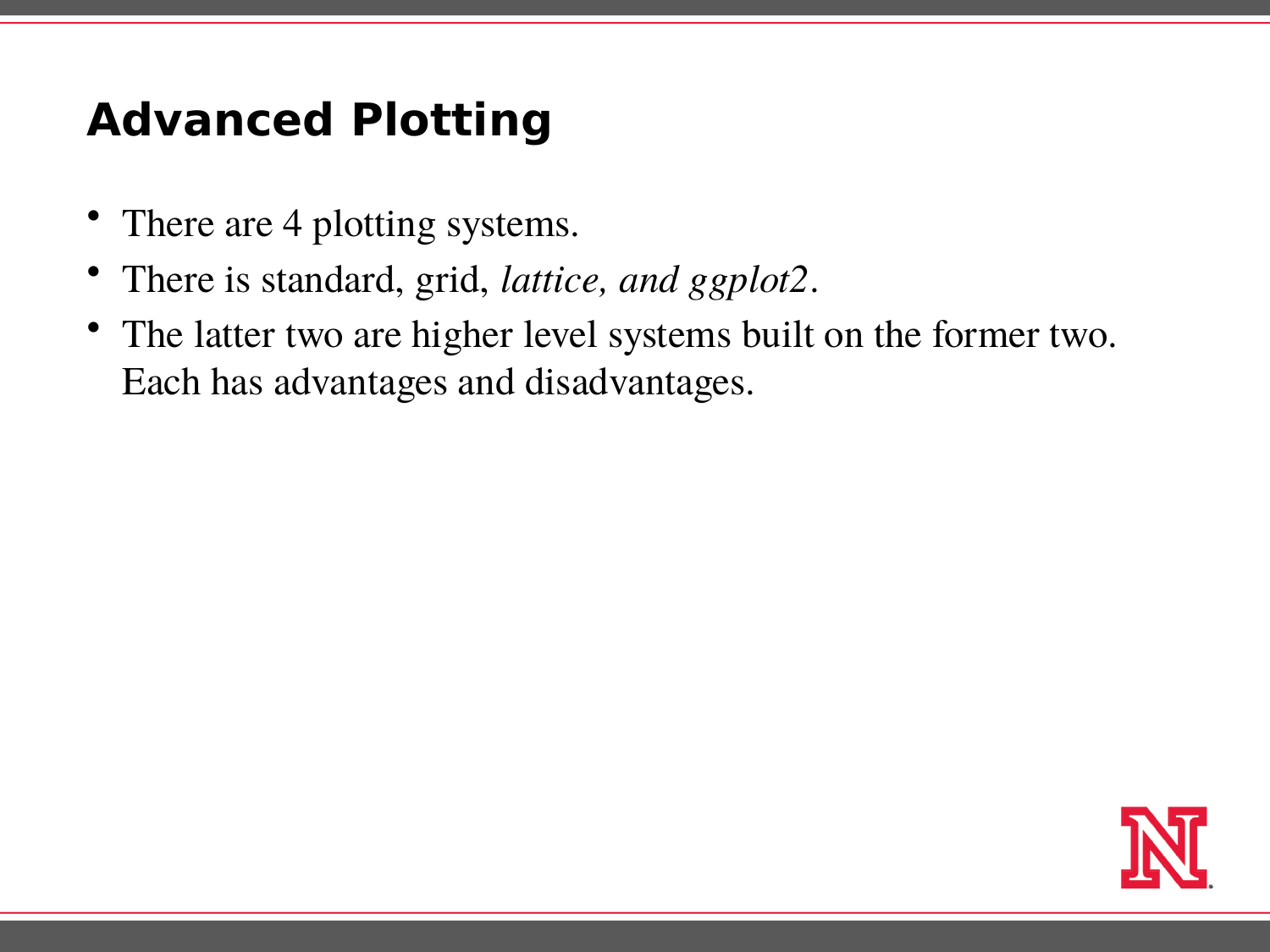

# Advanced Plotting
There are 4 plotting systems.
There is standard, grid, lattice, and ggplot2.
The latter two are higher level systems built on the former two. Each has advantages and disadvantages.